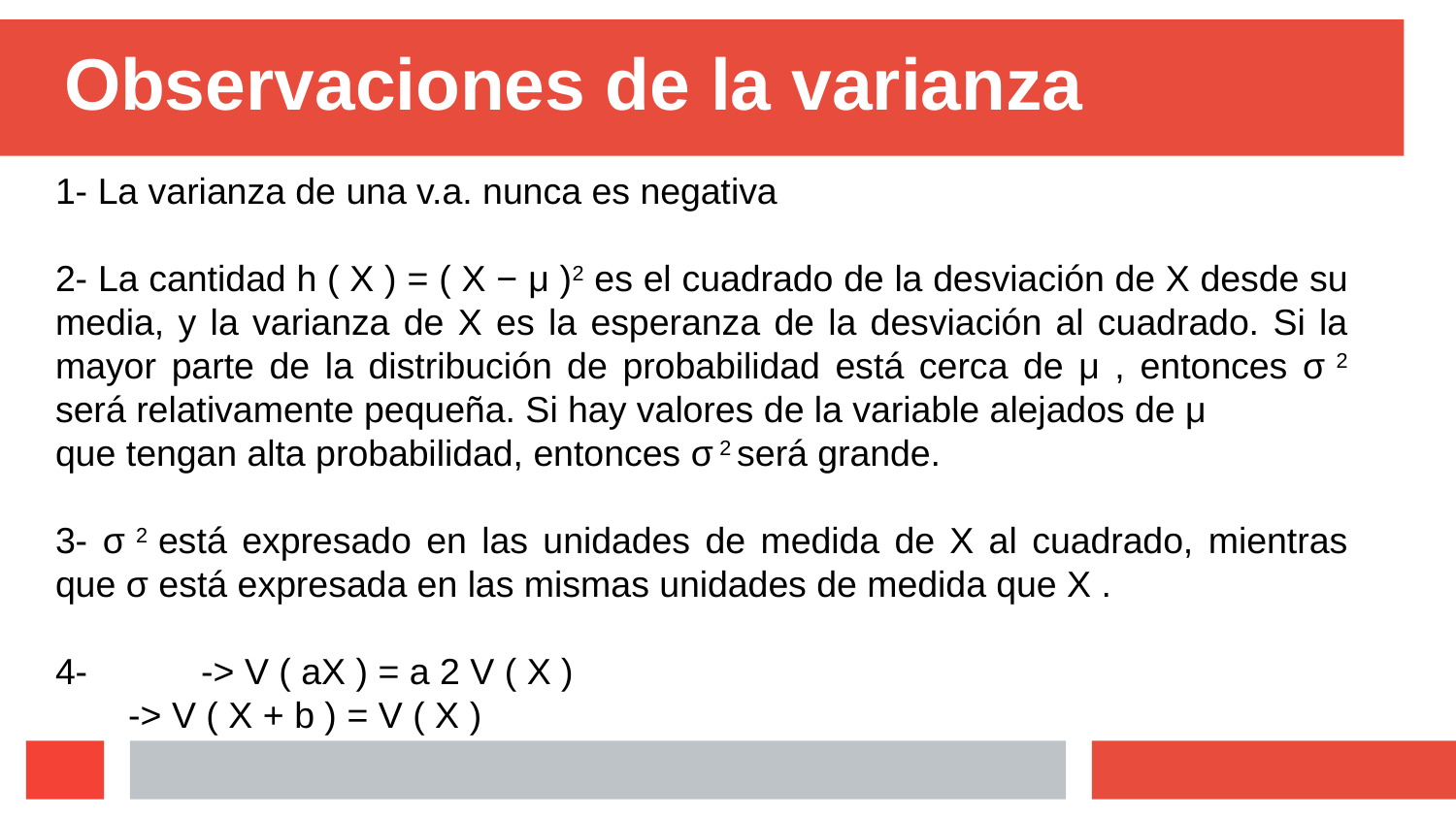

# Observaciones de la varianza
1- La varianza de una v.a. nunca es negativa

2- La cantidad h ( X ) = ( X − μ )2 es el cuadrado de la desviación de X desde su media, y la varianza de X es la esperanza de la desviación al cuadrado. Si la mayor parte de la distribución de probabilidad está cerca de μ , entonces σ 2 será relativamente pequeña. Si hay valores de la variable alejados de μ
que tengan alta probabilidad, entonces σ 2 será grande.

3- σ 2 está expresado en las unidades de medida de X al cuadrado, mientras que σ está expresada en las mismas unidades de medida que X .

4- 	-> V ( aX ) = a 2 V ( X )
-> V ( X + b ) = V ( X )